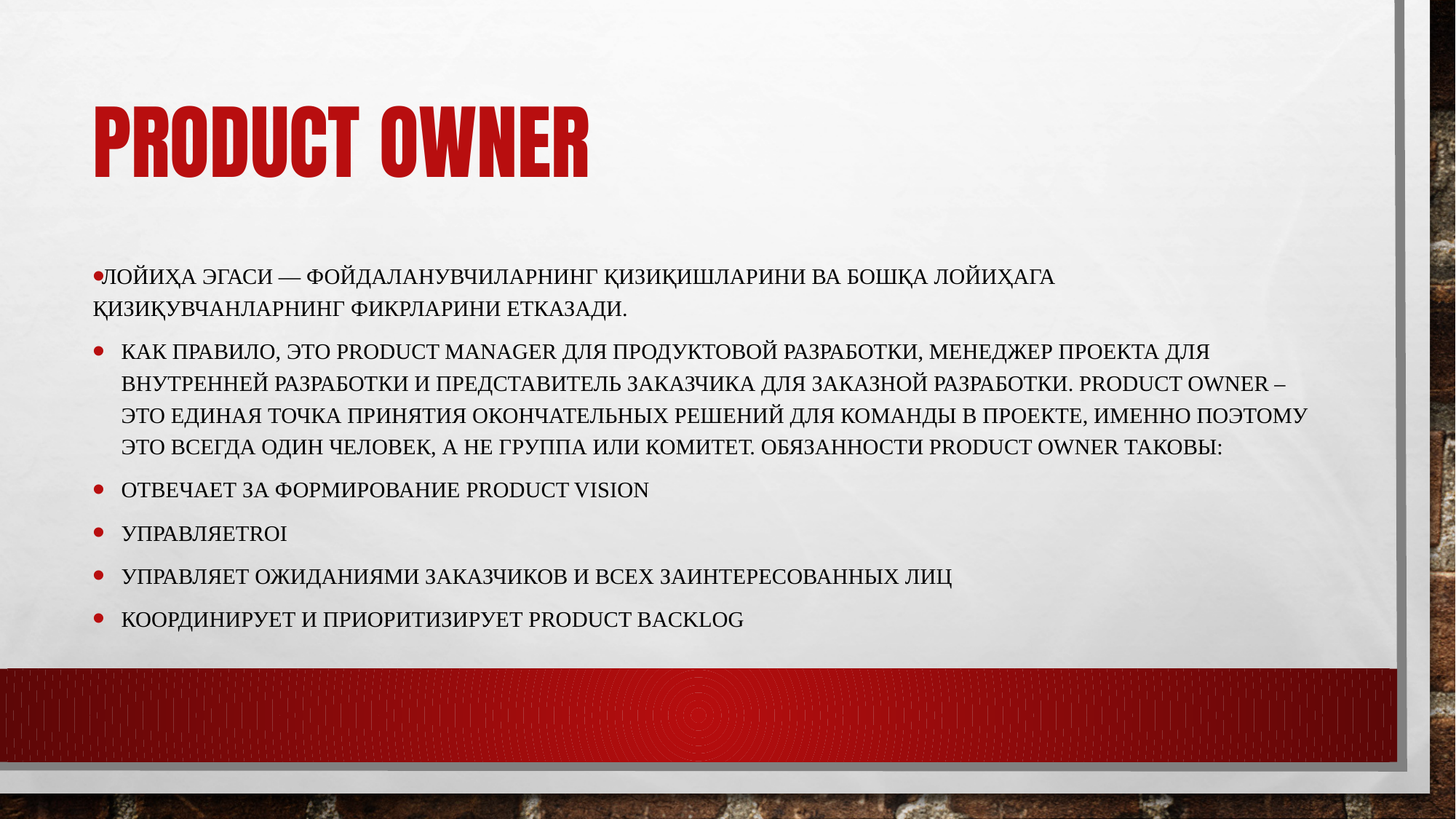

# Product Owner
Лойиҳа эгаси — фойдаланувчиларнинг қизиқишларини ва бошқа лойиҳага қизиқувчанларнинг фикрларини етказади.
Как правило, это product manager для продуктовой разработки, менеджер проекта для внутренней разработки и представитель заказчика для заказной разработки. Product Owner – это единая точка принятия окончательных решений для команды в проекте, именно поэтому это всегда один человек, а не группа или комитет. Обязанности Product Owner таковы:
Отвечает за формирование product vision
УправляетROI
Управляет ожиданиями заказчиков и всех заинтересованных лиц
Координирует и приоритизирует Product backlog